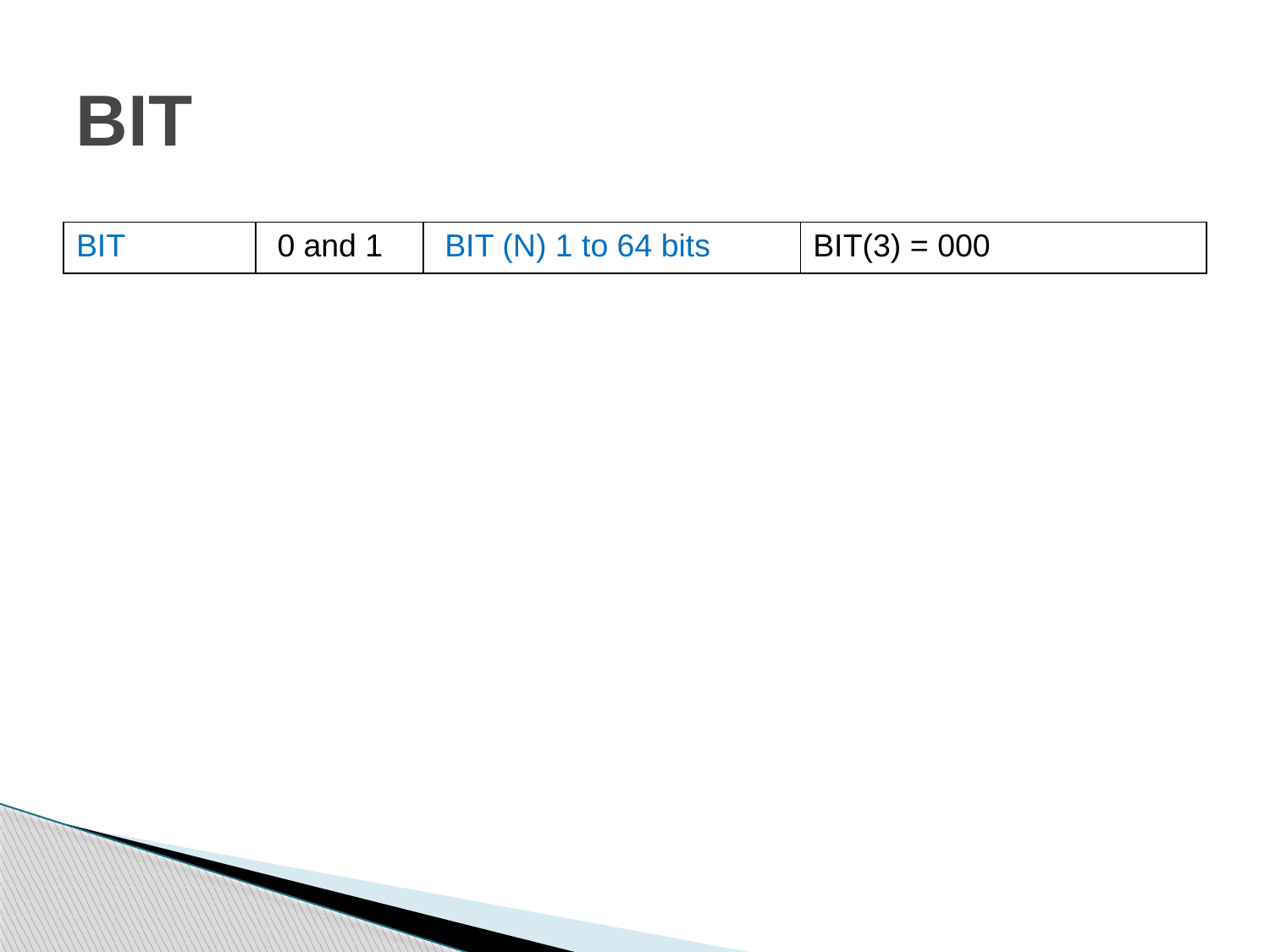

# BIT
| BIT | 0 and 1 | BIT (N) 1 to 64 bits | BIT(3) = 000 |
| --- | --- | --- | --- |